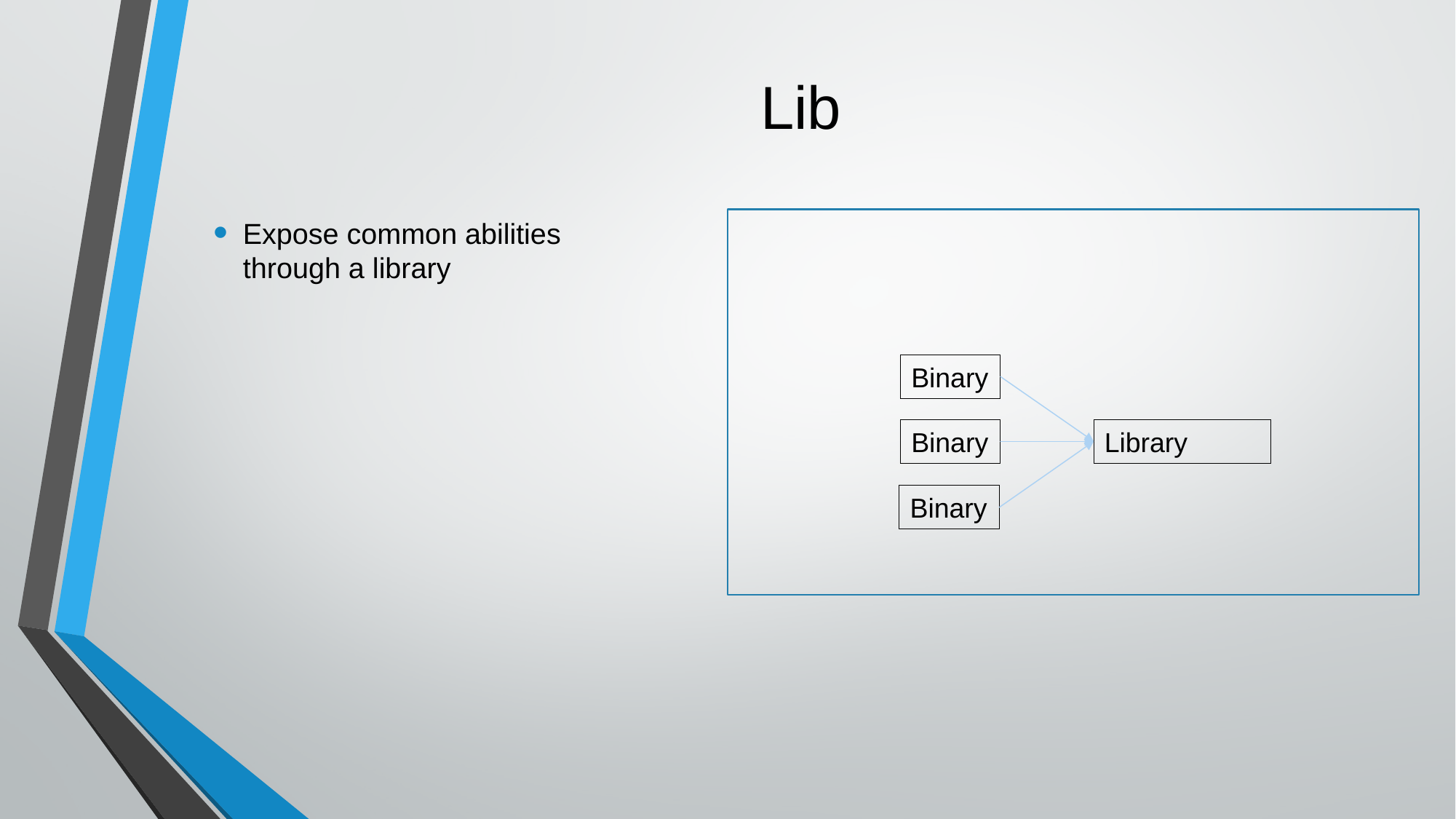

# Lib

Binary
Binary
Library
Binary
Expose common abilities through a library